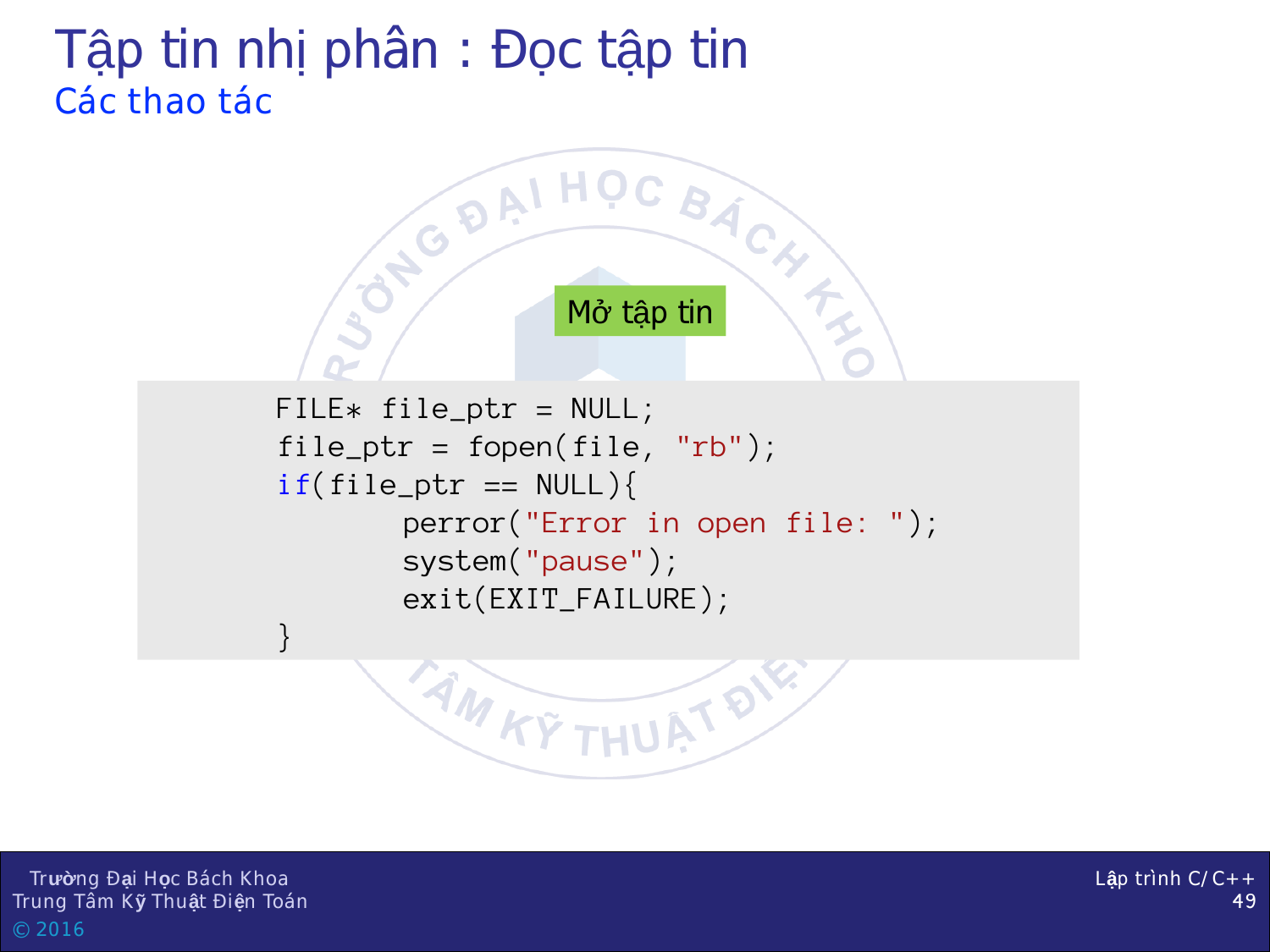

# Tập tin nhị phân : Đọc tập tin Các thao tác
Mở tập tin
	FILE* file_ptr = NULL;
	file_ptr = fopen(file, "rb");
	if(file_ptr == NULL){
		perror("Error in open file: ");
		system("pause");
		exit(EXIT_FAILURE);
	}